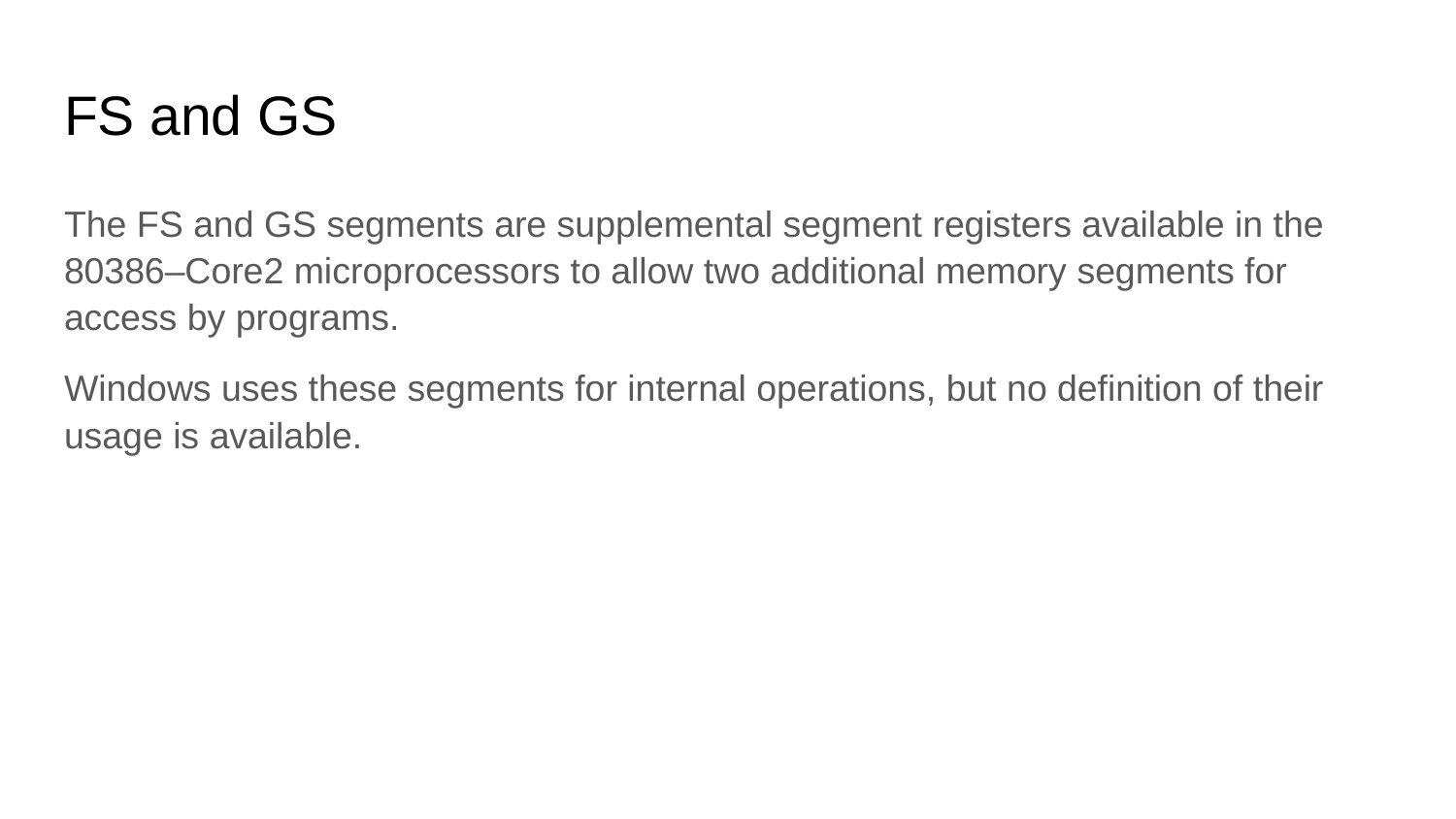

# FS and GS
The FS and GS segments are supplemental segment registers available in the 80386–Core2 microprocessors to allow two additional memory segments for access by programs.
Windows uses these segments for internal operations, but no definition of their usage is available.